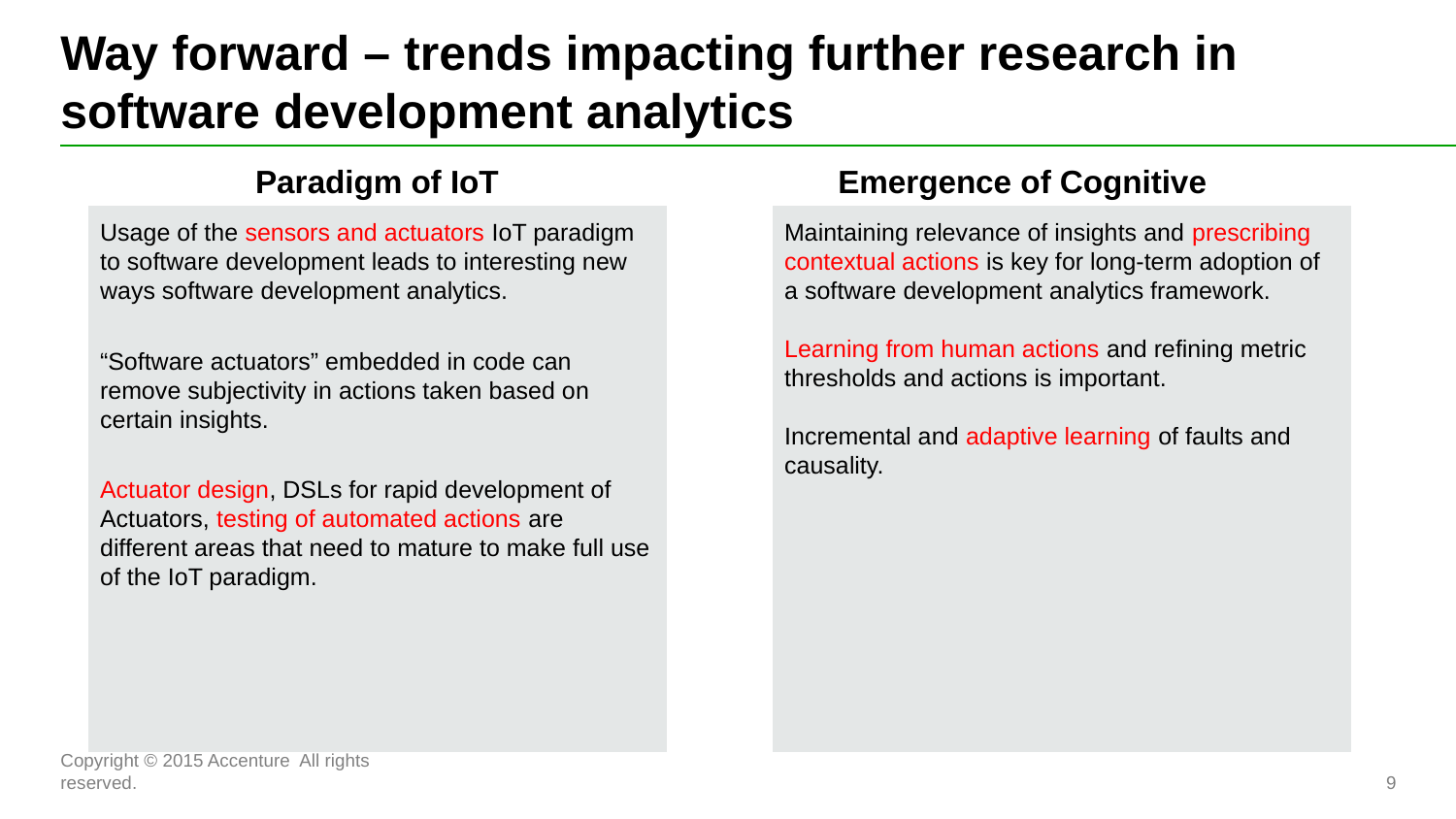

# Way forward – trends impacting further research in software development analytics
Paradigm of IoT
Emergence of Cognitive
Usage of the sensors and actuators IoT paradigm to software development leads to interesting new ways software development analytics.

“Software actuators” embedded in code can remove subjectivity in actions taken based on certain insights.

Actuator design, DSLs for rapid development of Actuators, testing of automated actions are different areas that need to mature to make full use of the IoT paradigm.
Maintaining relevance of insights and prescribing contextual actions is key for long-term adoption of a software development analytics framework.

Learning from human actions and refining metric thresholds and actions is important.

Incremental and adaptive learning of faults and causality.